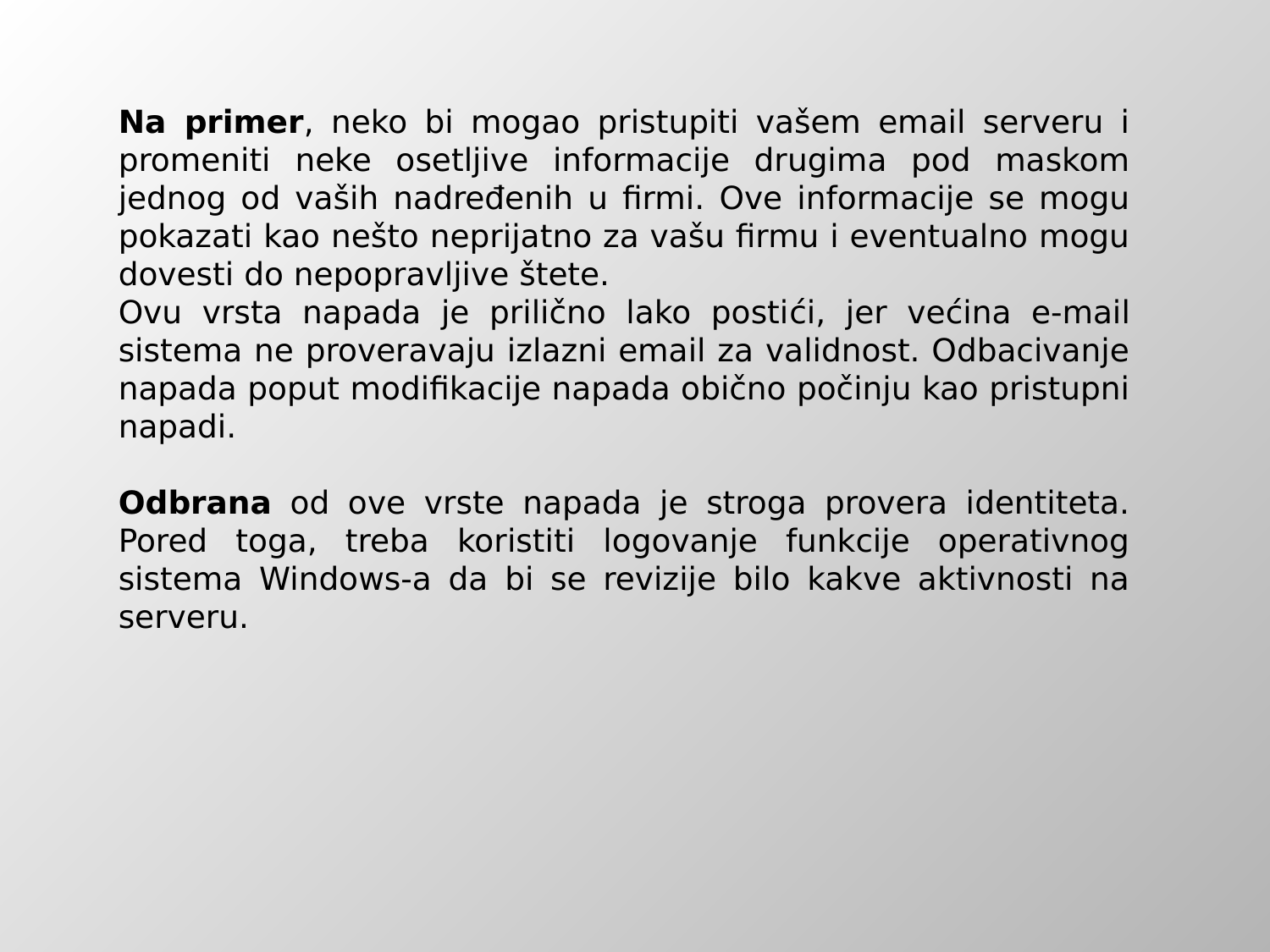

Na primer, neko bi mogao pristupiti vašem email serveru i promeniti neke osetljive informacije drugima pod maskom jednog od vaših nadređenih u firmi. Ove informacije se mogu pokazati kao nešto neprijatno za vašu firmu i eventualno mogu dovesti do nepopravljive štete.
Ovu vrsta napada je prilično lako postići, jer većina e-mail sistema ne proveravaju izlazni email za validnost. Odbacivanje napada poput modifikacije napada obično počinju kao pristupni napadi.

Odbrana od ove vrste napada je stroga provera identiteta. Pored toga, treba koristiti logovanje funkcije operativnog sistema Windows-a da bi se revizije bilo kakve aktivnosti na serveru.